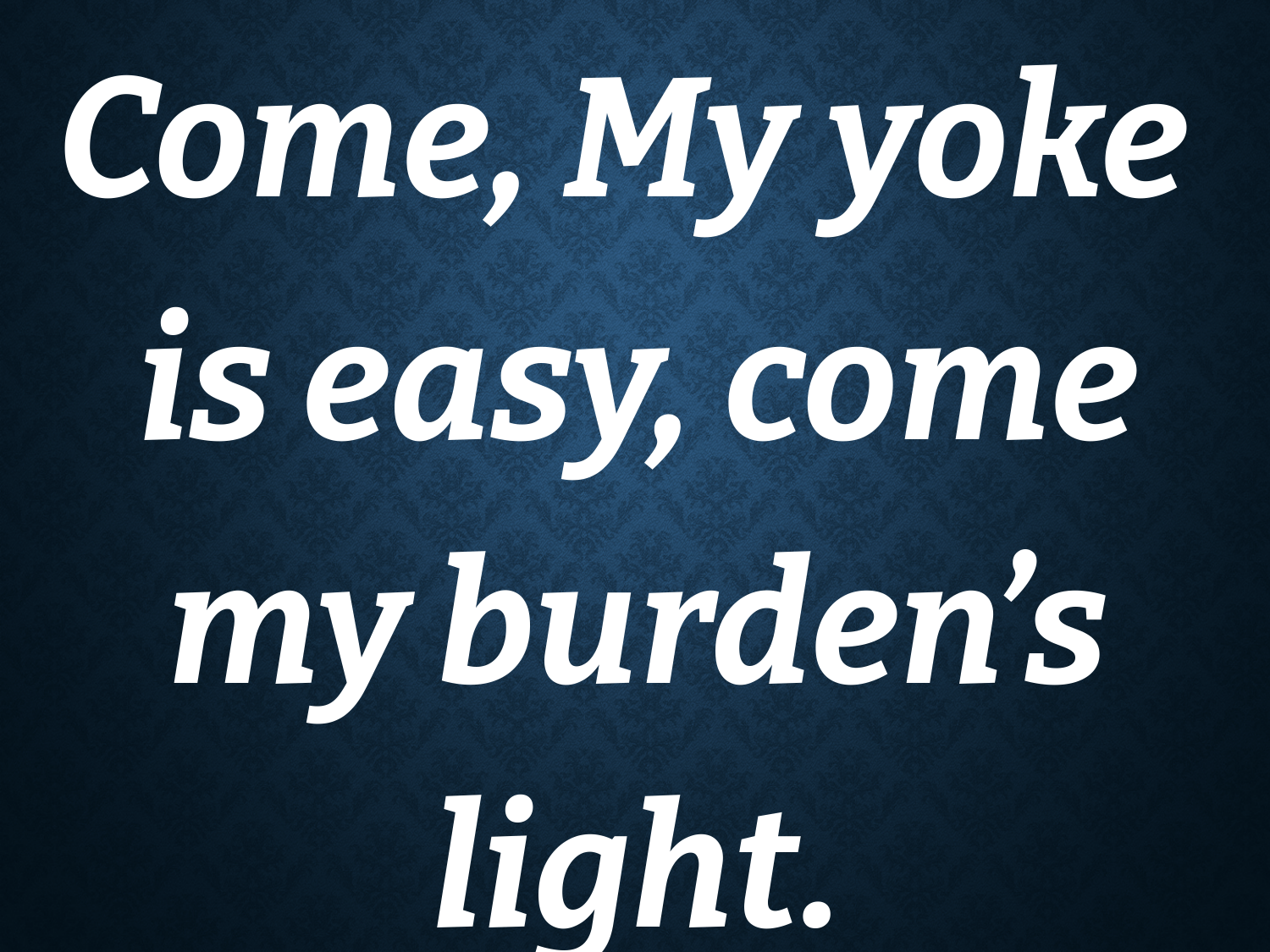

Come, My yoke is easy, come my burden’s light.